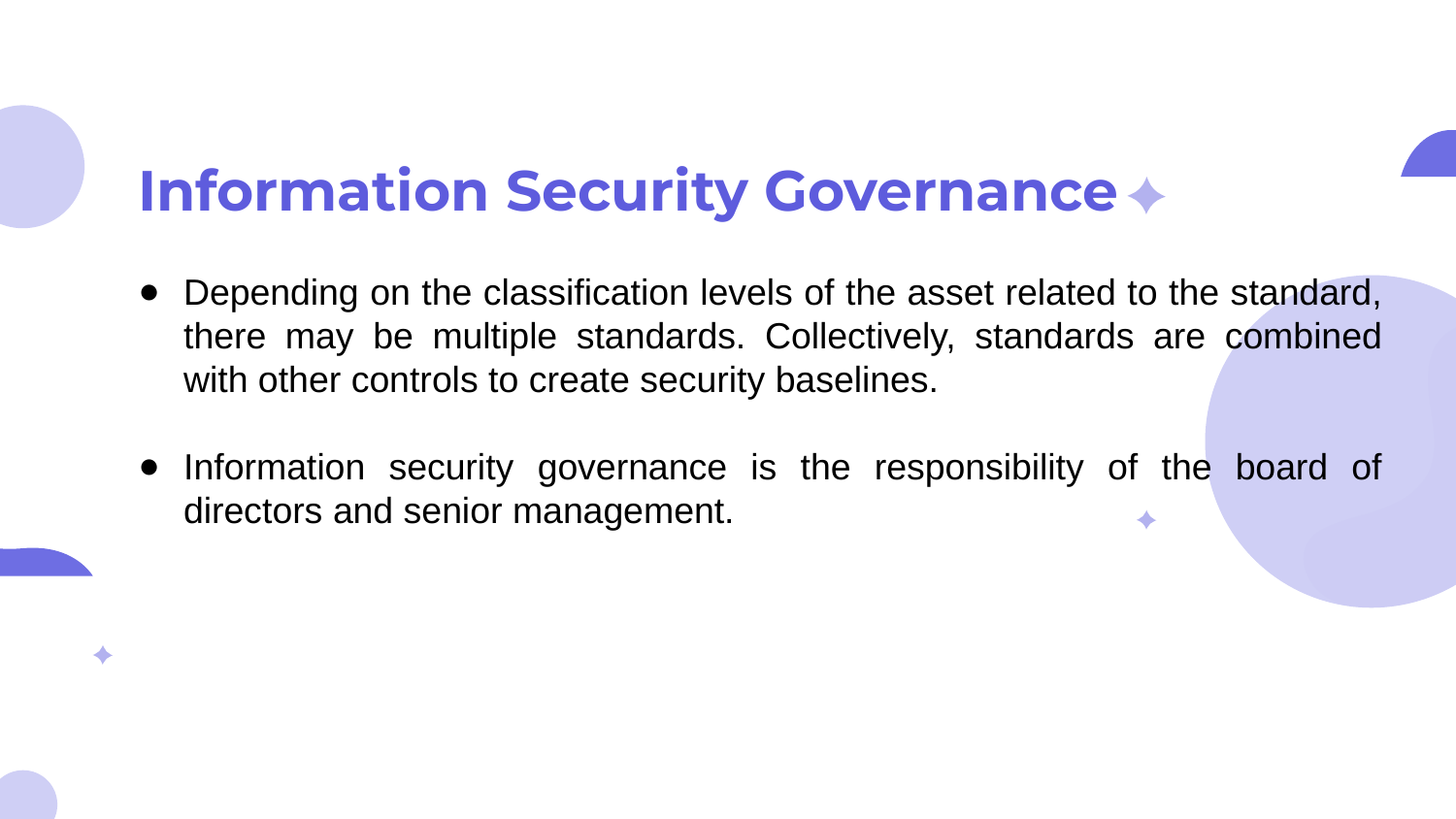

# Information Security Governance
Depending on the classification levels of the asset related to the standard, there may be multiple standards. Collectively, standards are combined with other controls to create security baselines.

Information security governance is the responsibility of the board of directors and senior management.